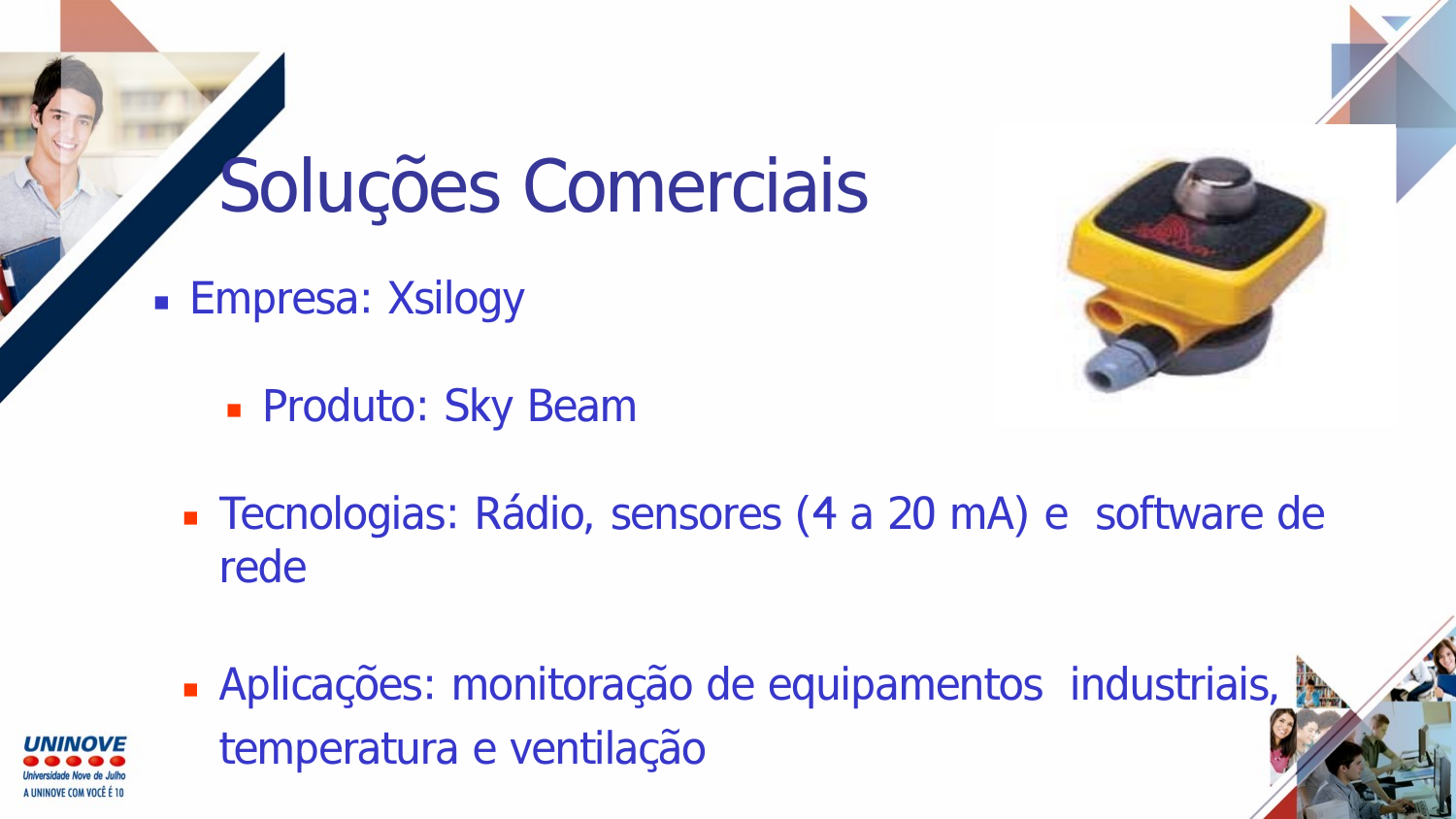

Soluções Comerciais
Empresa: Xsilogy

Produto: Sky Beam

Tecnologias: Rádio, sensores (4 a 20 mA) e  software de rede

Aplicações: monitoração de equipamentos  industriais, temperatura e ventilação